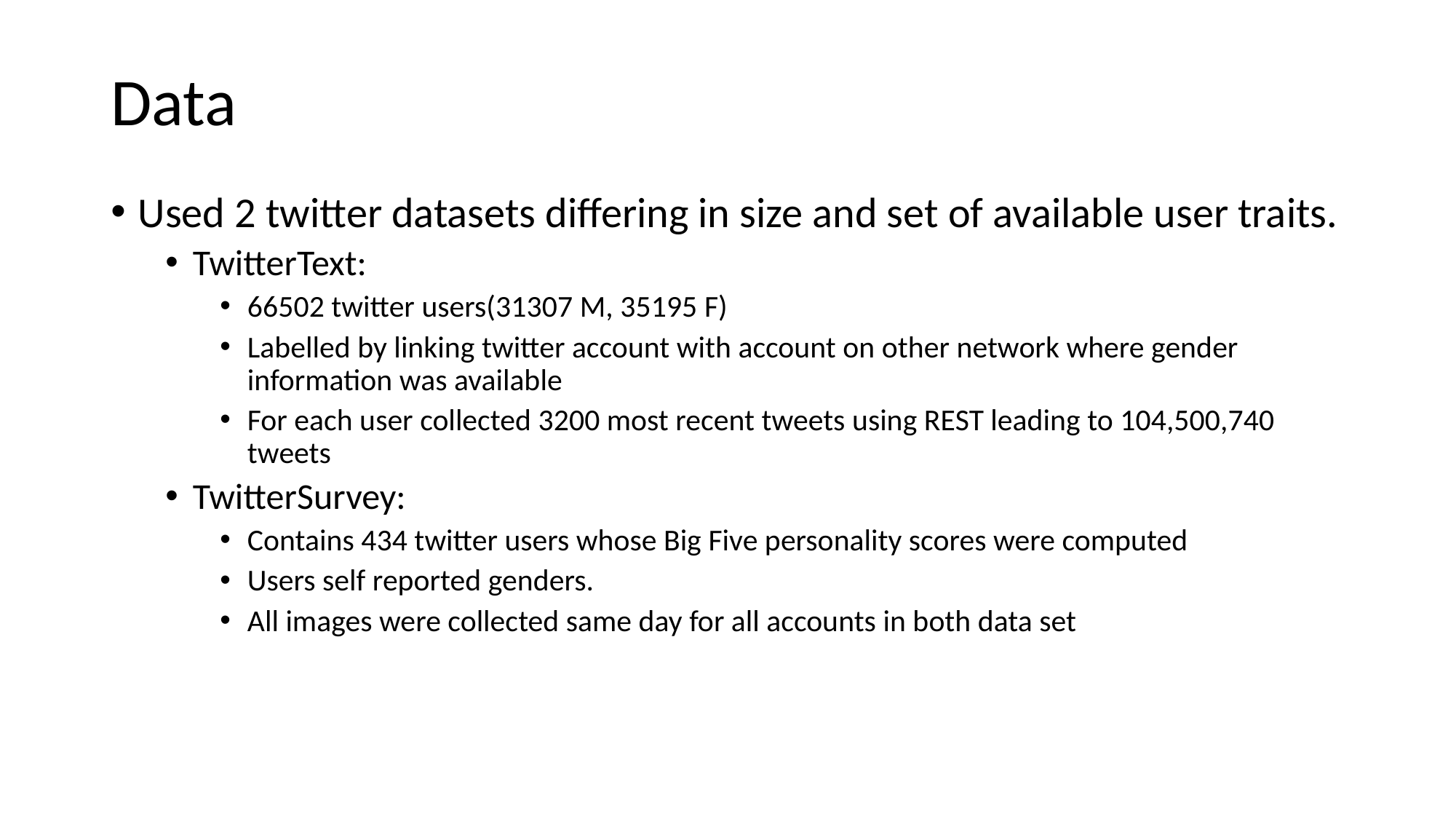

# Data
Used 2 twitter datasets differing in size and set of available user traits.
TwitterText:
66502 twitter users(31307 M, 35195 F)
Labelled by linking twitter account with account on other network where gender information was available
For each user collected 3200 most recent tweets using REST leading to 104,500,740 tweets
TwitterSurvey:
Contains 434 twitter users whose Big Five personality scores were computed
Users self reported genders.
All images were collected same day for all accounts in both data set